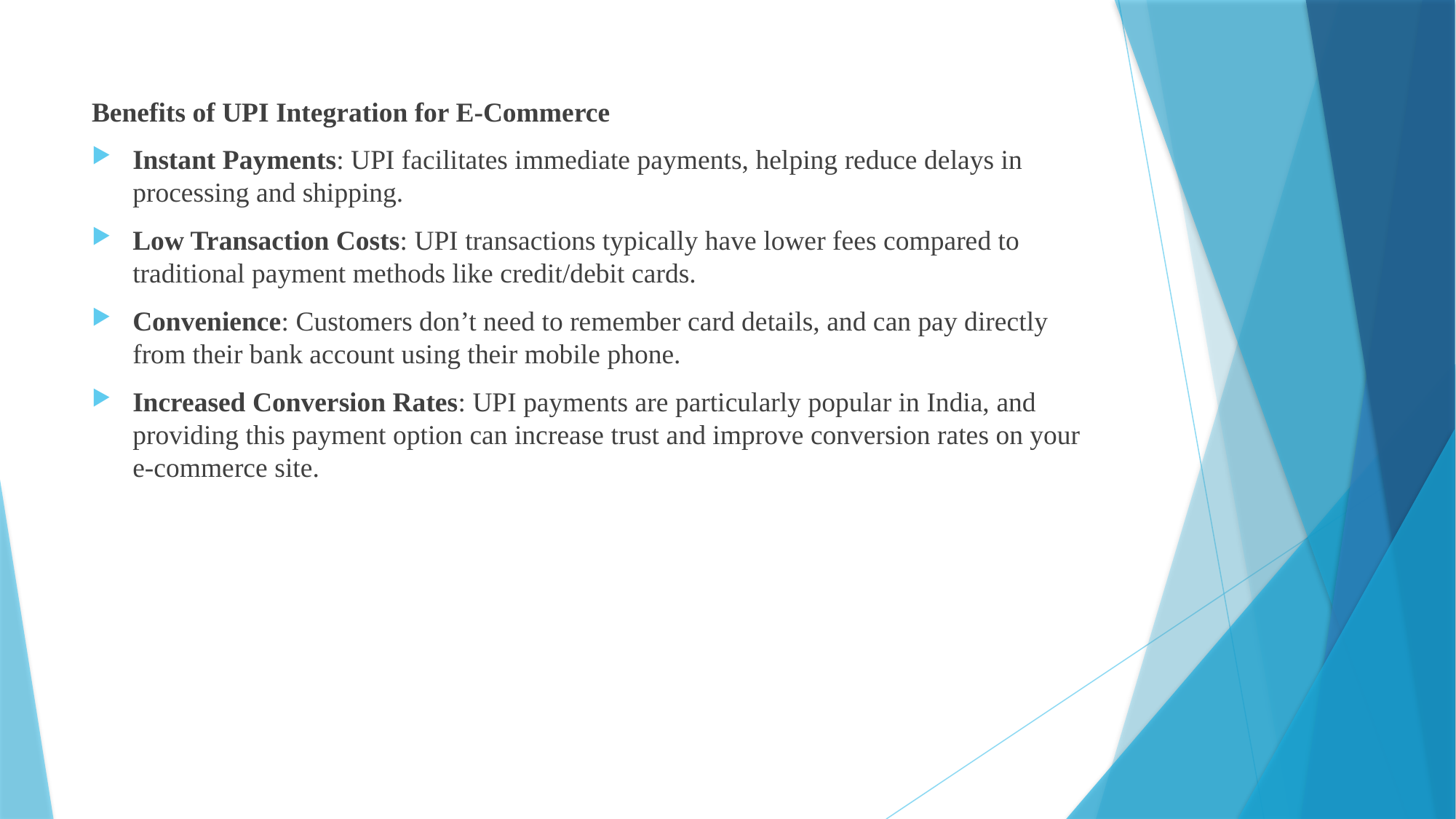

Benefits of UPI Integration for E-Commerce
Instant Payments: UPI facilitates immediate payments, helping reduce delays in processing and shipping.
Low Transaction Costs: UPI transactions typically have lower fees compared to traditional payment methods like credit/debit cards.
Convenience: Customers don’t need to remember card details, and can pay directly from their bank account using their mobile phone.
Increased Conversion Rates: UPI payments are particularly popular in India, and providing this payment option can increase trust and improve conversion rates on your e-commerce site.